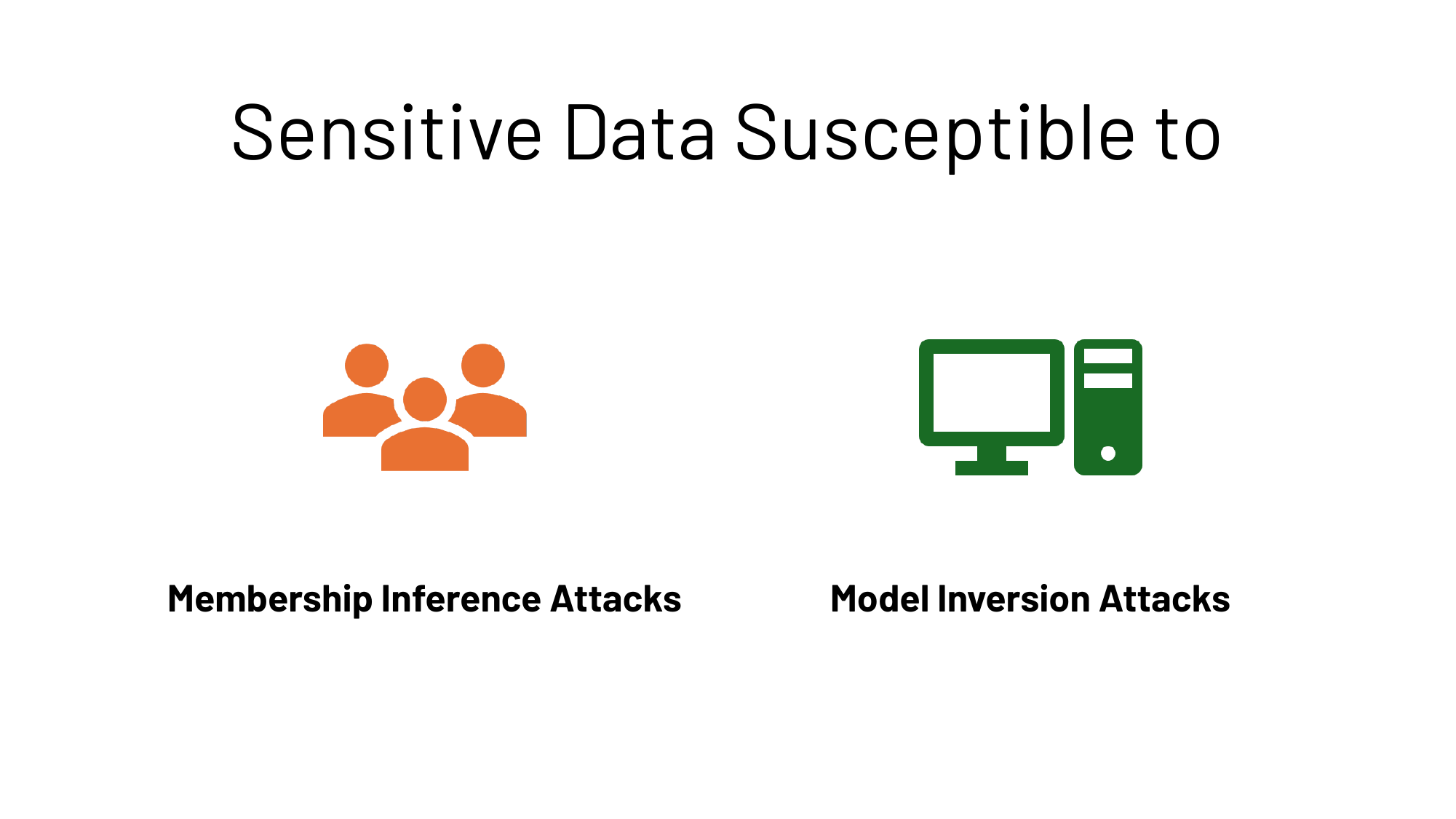

# Sensitive Data Susceptible to
Membership Inference Attacks
Model Inversion Attacks